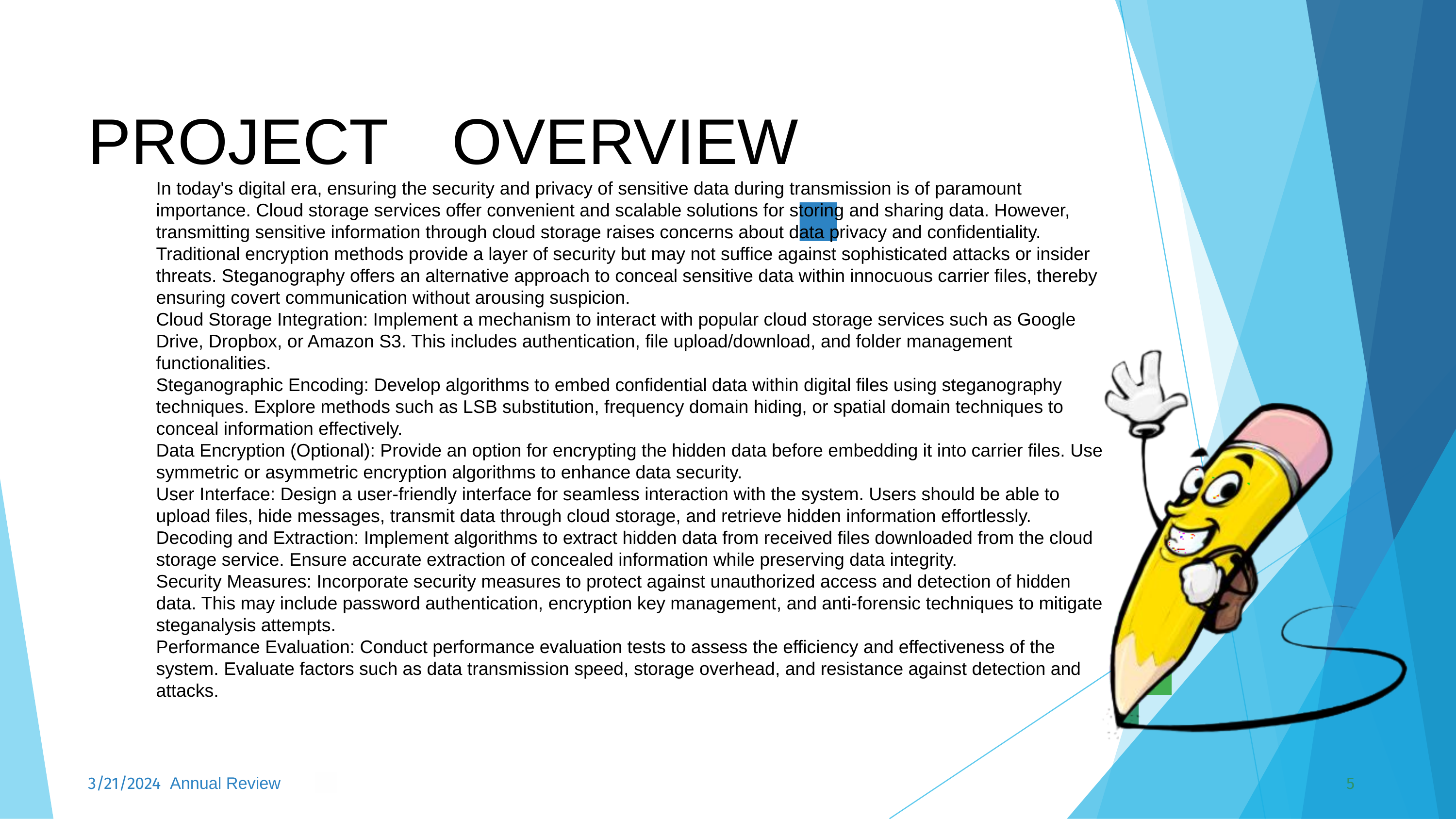

PROJECT	OVERVIEW
In today's digital era, ensuring the security and privacy of sensitive data during transmission is of paramount importance. Cloud storage services offer convenient and scalable solutions for storing and sharing data. However, transmitting sensitive information through cloud storage raises concerns about data privacy and confidentiality. Traditional encryption methods provide a layer of security but may not suffice against sophisticated attacks or insider threats. Steganography offers an alternative approach to conceal sensitive data within innocuous carrier files, thereby ensuring covert communication without arousing suspicion.
Cloud Storage Integration: Implement a mechanism to interact with popular cloud storage services such as Google Drive, Dropbox, or Amazon S3. This includes authentication, file upload/download, and folder management functionalities.
Steganographic Encoding: Develop algorithms to embed confidential data within digital files using steganography techniques. Explore methods such as LSB substitution, frequency domain hiding, or spatial domain techniques to conceal information effectively.
Data Encryption (Optional): Provide an option for encrypting the hidden data before embedding it into carrier files. Use symmetric or asymmetric encryption algorithms to enhance data security.
User Interface: Design a user-friendly interface for seamless interaction with the system. Users should be able to upload files, hide messages, transmit data through cloud storage, and retrieve hidden information effortlessly.
Decoding and Extraction: Implement algorithms to extract hidden data from received files downloaded from the cloud storage service. Ensure accurate extraction of concealed information while preserving data integrity.
Security Measures: Incorporate security measures to protect against unauthorized access and detection of hidden data. This may include password authentication, encryption key management, and anti-forensic techniques to mitigate steganalysis attempts.
Performance Evaluation: Conduct performance evaluation tests to assess the efficiency and effectiveness of the system. Evaluate factors such as data transmission speed, storage overhead, and resistance against detection and attacks.

3/21/2024  Annual Review
5